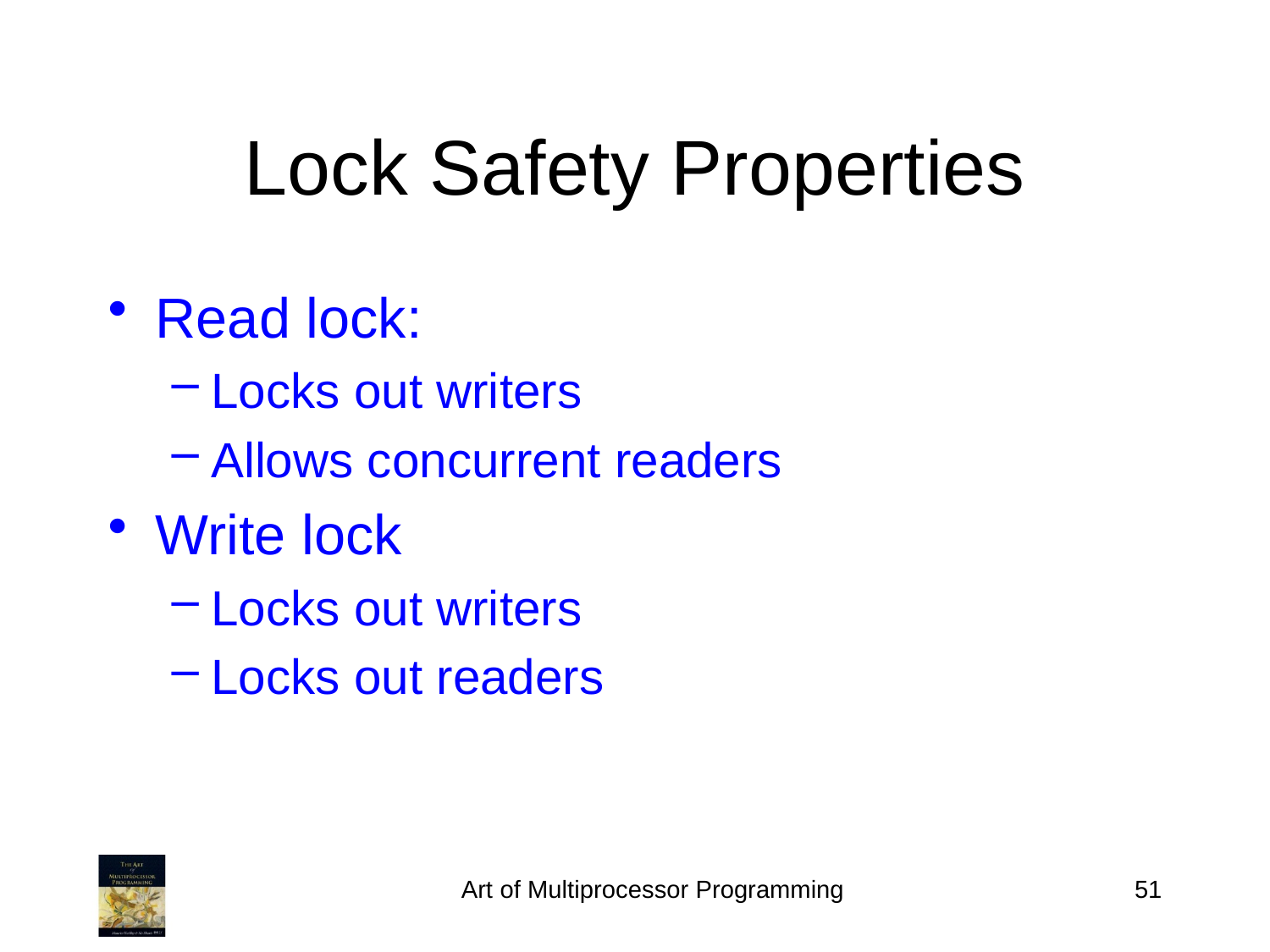

Lock Safety Properties
Read lock:
Locks out writers
Allows concurrent readers
Write lock
Locks out writers
Locks out readers
Art of Multiprocessor Programming
51